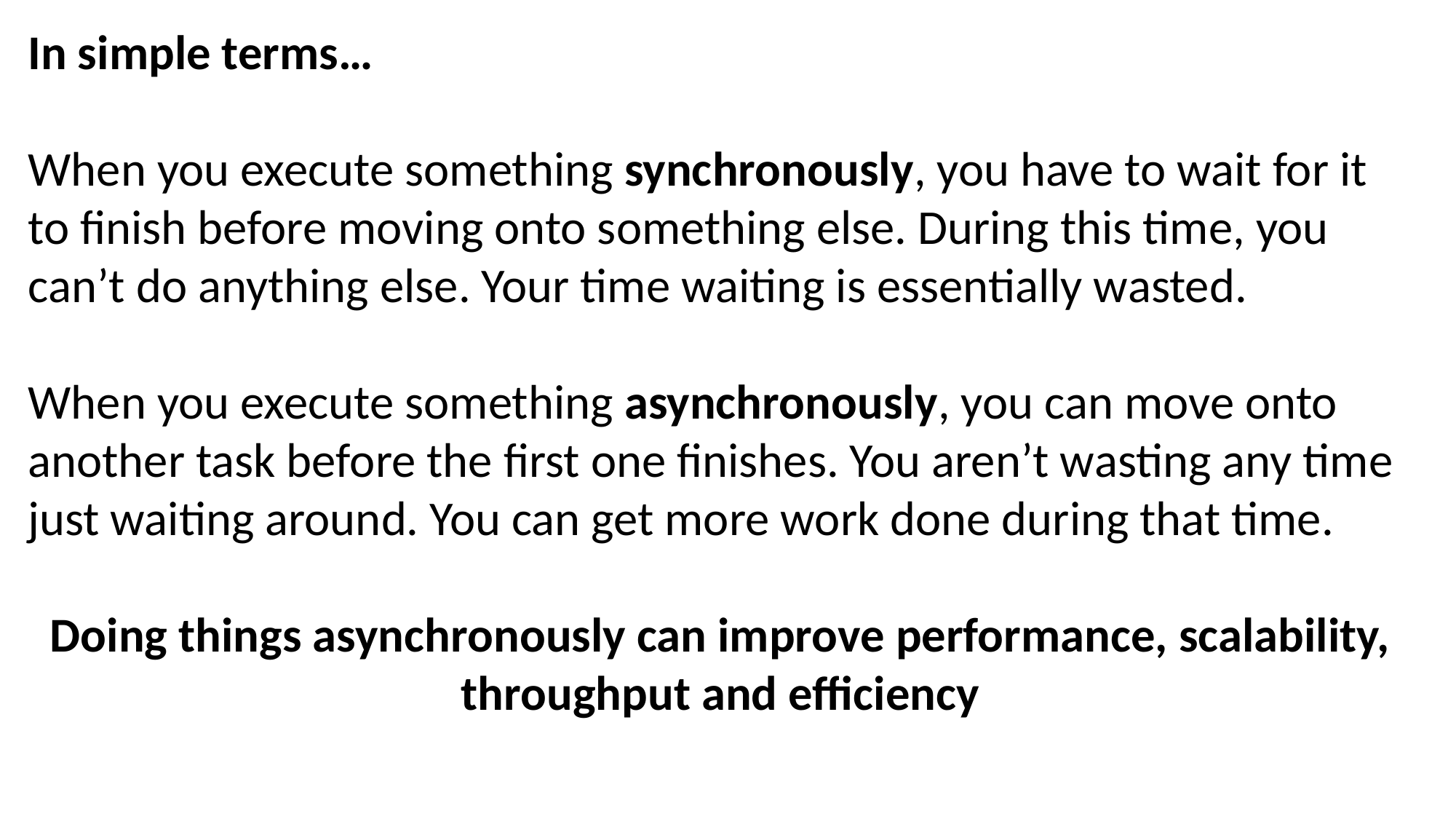

In simple terms…

When you execute something synchronously, you have to wait for it to finish before moving onto something else. During this time, you can’t do anything else. Your time waiting is essentially wasted.

When you execute something asynchronously, you can move onto another task before the first one finishes. You aren’t wasting any time just waiting around. You can get more work done during that time.
Doing things asynchronously can improve performance, scalability, throughput and efficiency